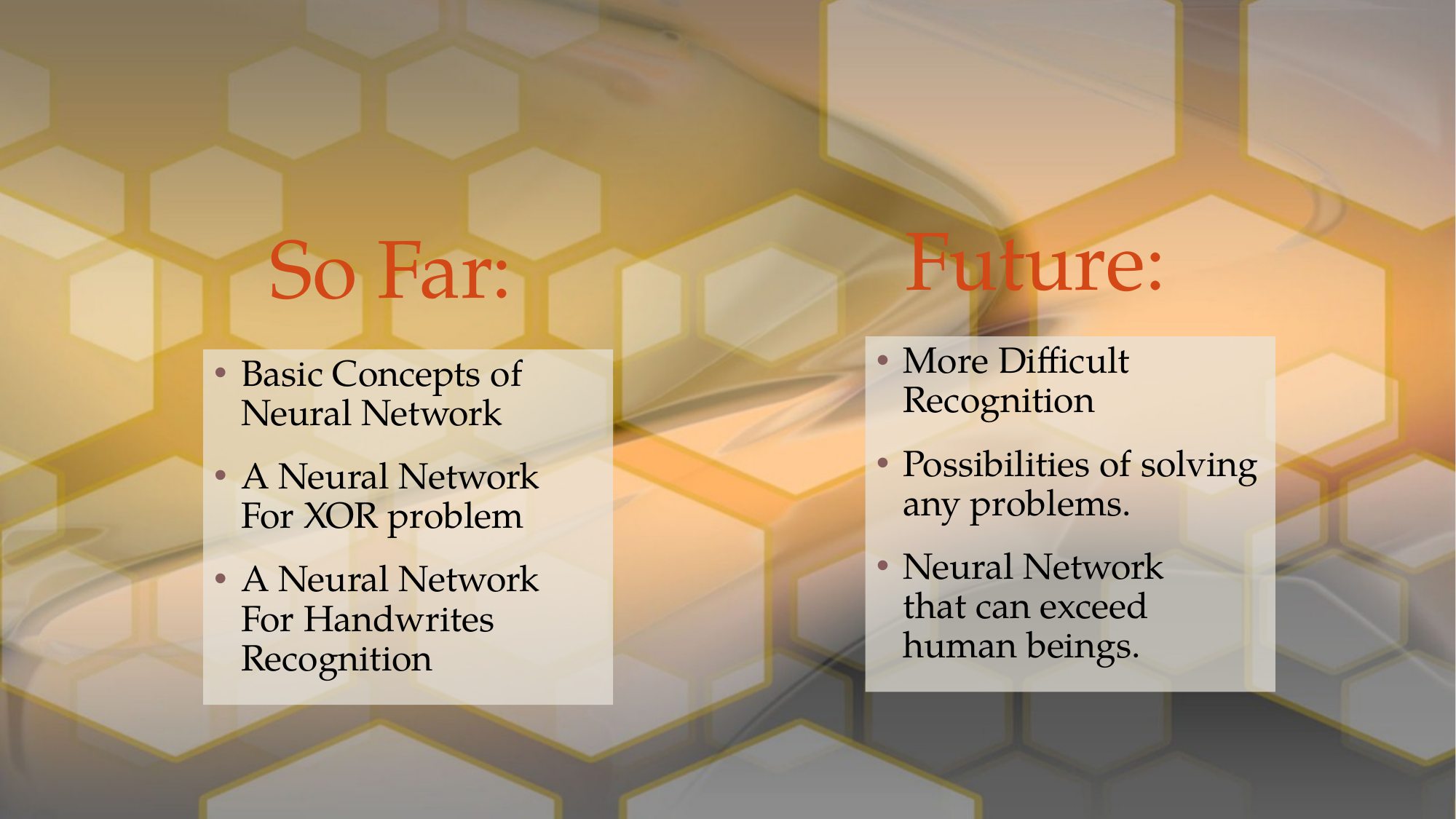

Future:
So Far:
More Difficult Recognition
Possibilities of solving any problems.
Neural Network
that can exceed human beings.

Basic Concepts of Neural Network
A Neural Network For XOR problem
A Neural Network
For Handwrites Recognition